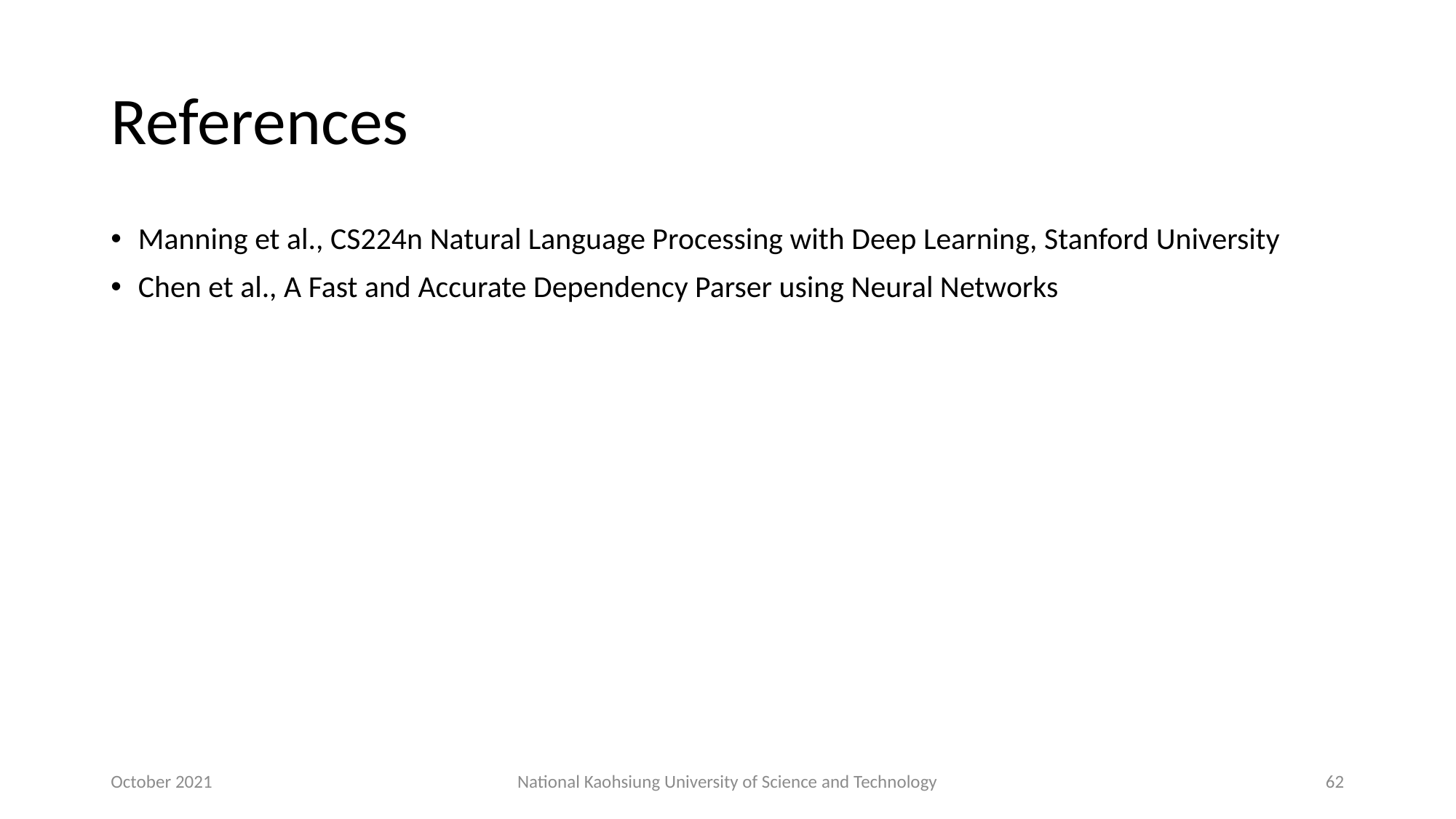

# References
Manning et al., CS224n Natural Language Processing with Deep Learning, Stanford University
Chen et al., A Fast and Accurate Dependency Parser using Neural Networks

October 2021
National Kaohsiung University of Science and Technology
62